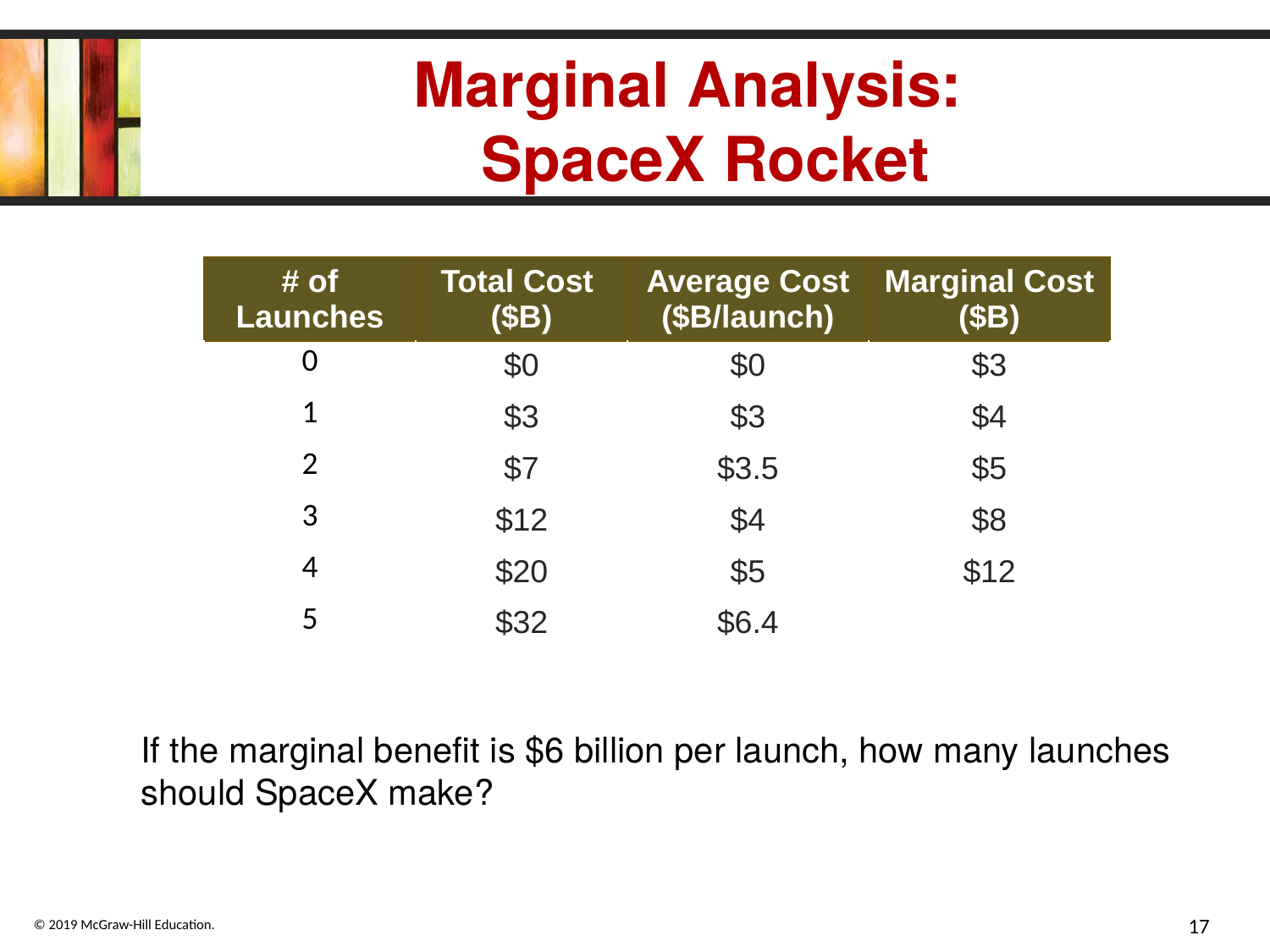

# Marginal Analysis: SpaceX Rocket
| # of Launches | Total Cost ($B) | Average Cost ($B/launch) | Marginal Cost ($B) |
| --- | --- | --- | --- |
| 0 | $0 | $0 | $3 |
| 1 | $3 | $3 | $4 |
| 2 | $7 | $3.5 | $5 |
| 3 | $12 | $4 | $8 |
| 4 | $20 | $5 | $12 |
| 5 | $32 | $6.4 |  |
If the marginal benefit is $6 billion per launch, how many launches should SpaceX make?